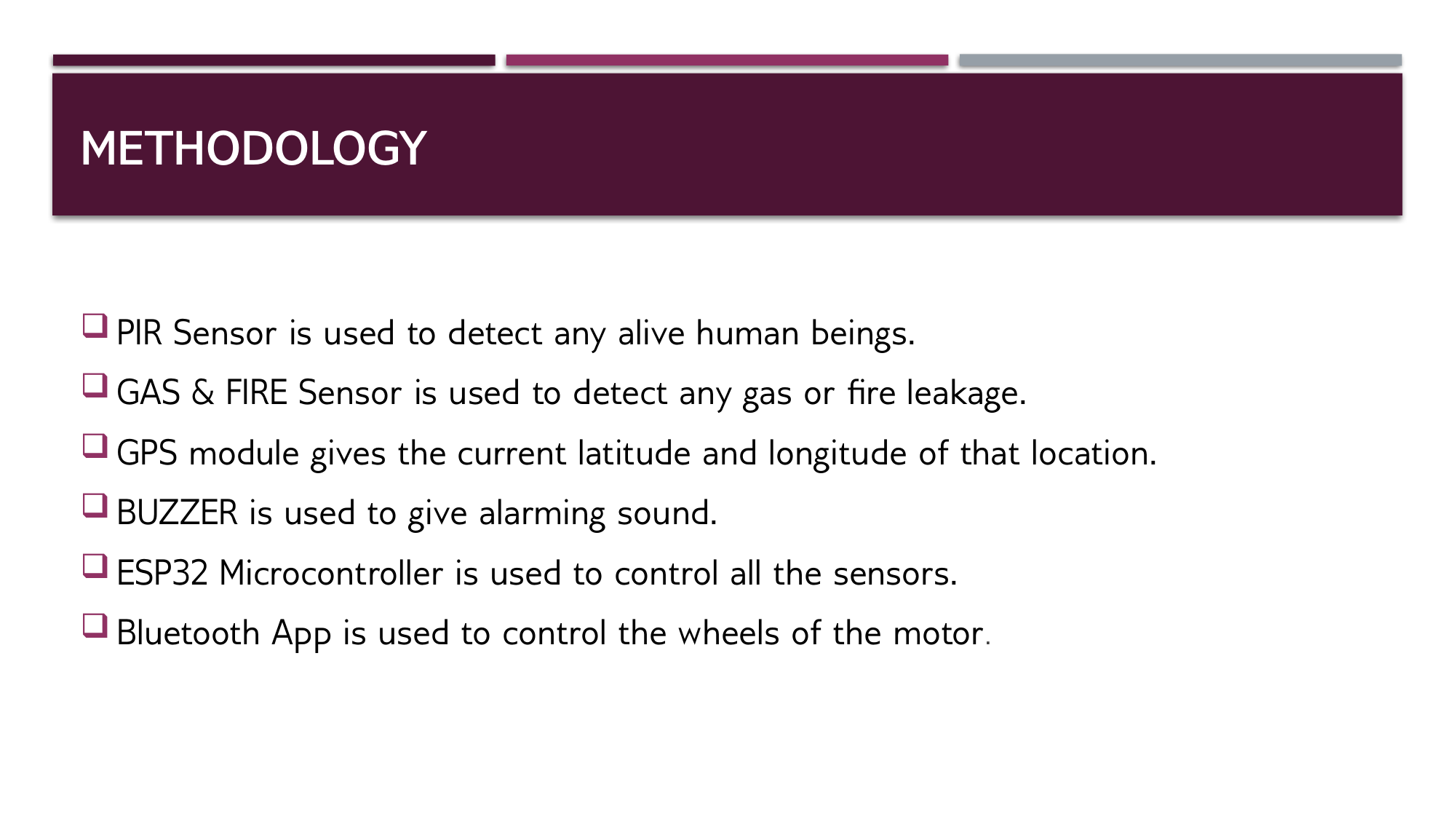

# METHODOLOGY
PIR Sensor is used to detect any alive human beings.
GAS & FIRE Sensor is used to detect any gas or fire leakage.
GPS module gives the current latitude and longitude of that location.
BUZZER is used to give alarming sound.
ESP32 Microcontroller is used to control all the sensors.
Bluetooth App is used to control the wheels of the motor.